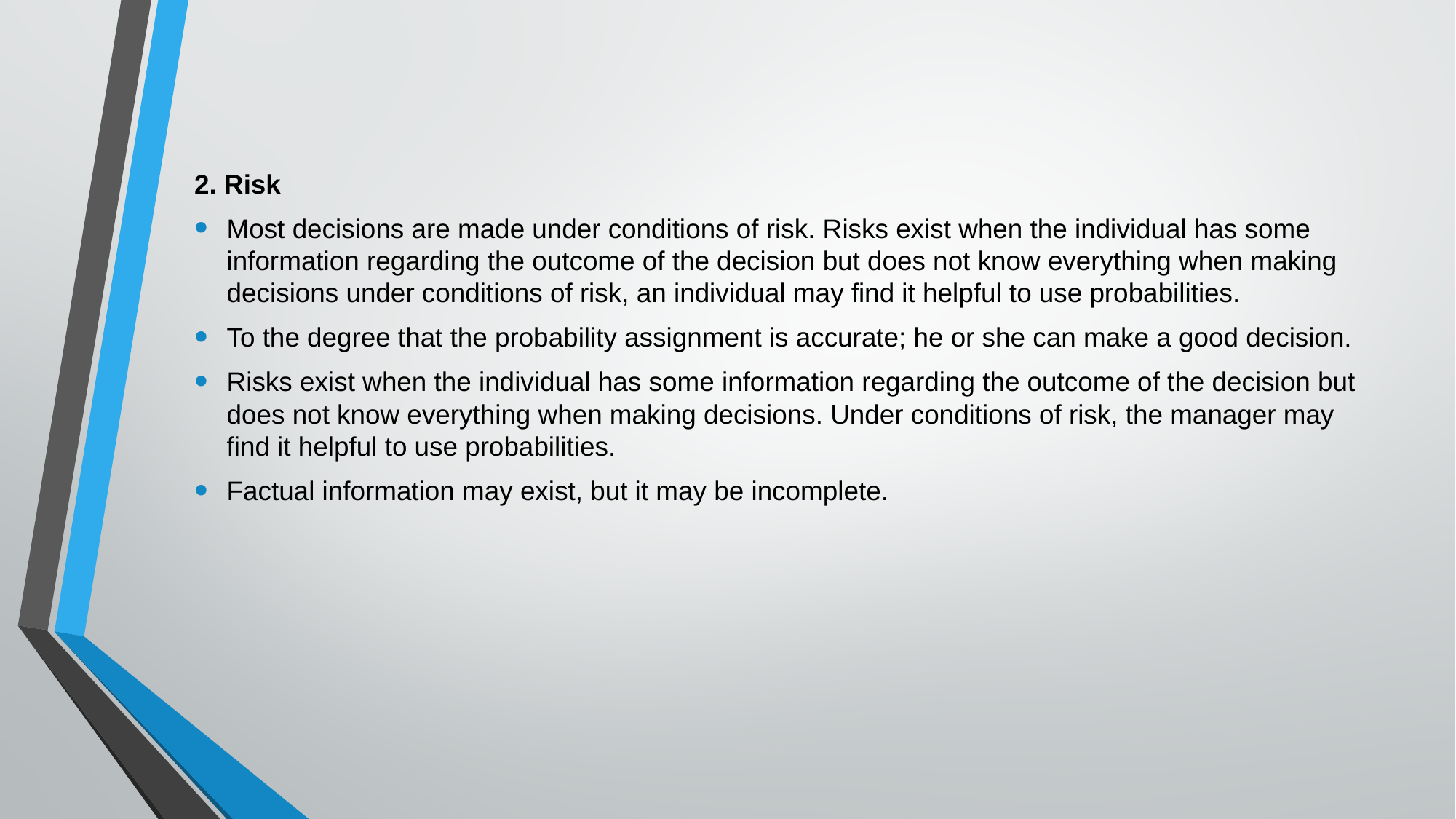

2. Risk
Most decisions are made under conditions of risk. Risks exist when the individual has some information regarding the outcome of the decision but does not know everything when making decisions under conditions of risk, an individual may find it helpful to use probabilities.
To the degree that the probability assignment is accurate; he or she can make a good decision.
Risks exist when the individual has some information regarding the outcome of the decision but does not know everything when making decisions. Under conditions of risk, the manager may find it helpful to use probabilities.
Factual information may exist, but it may be incomplete.